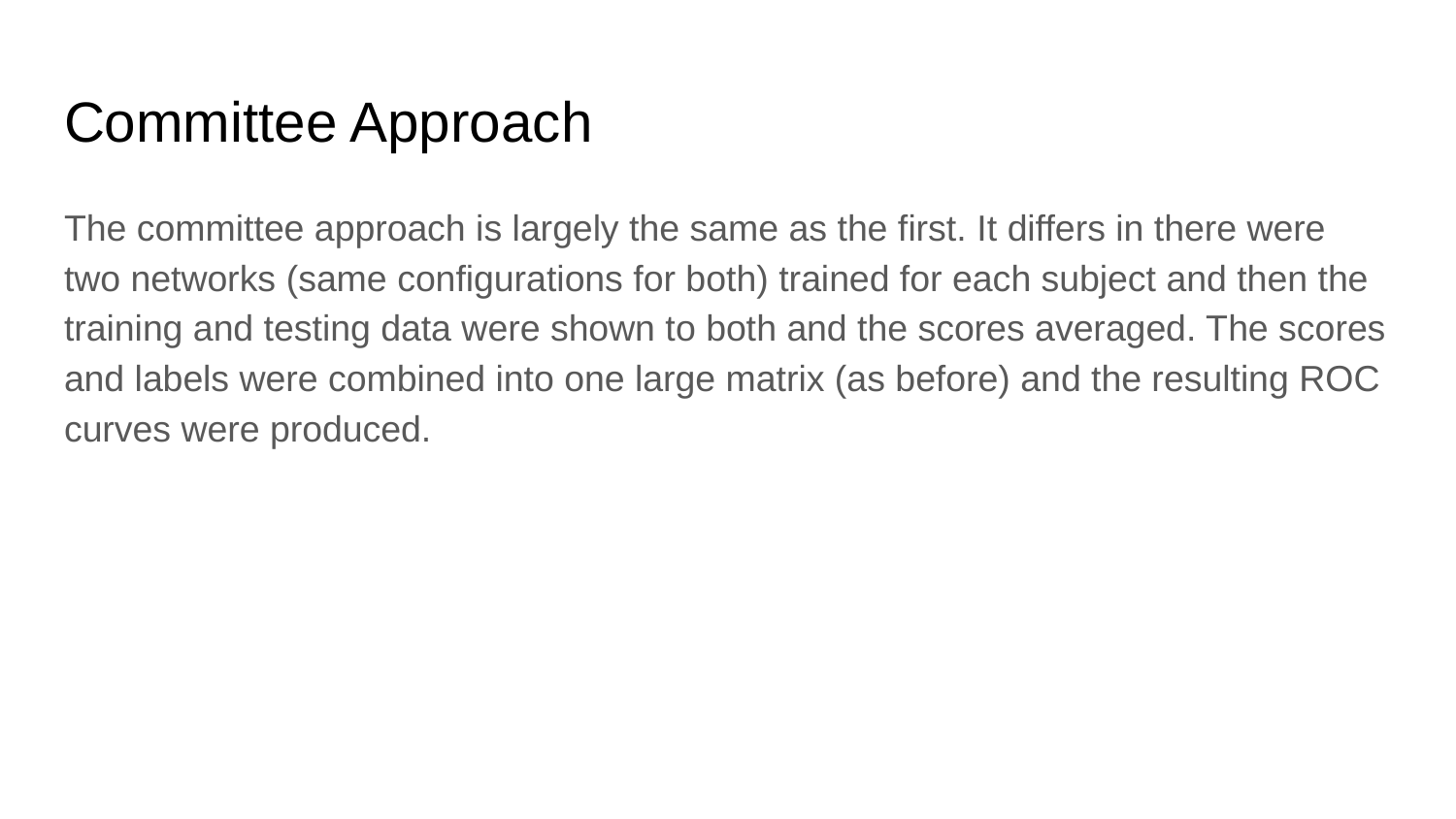

# Committee Approach
The committee approach is largely the same as the first. It differs in there were two networks (same configurations for both) trained for each subject and then the training and testing data were shown to both and the scores averaged. The scores and labels were combined into one large matrix (as before) and the resulting ROC curves were produced.